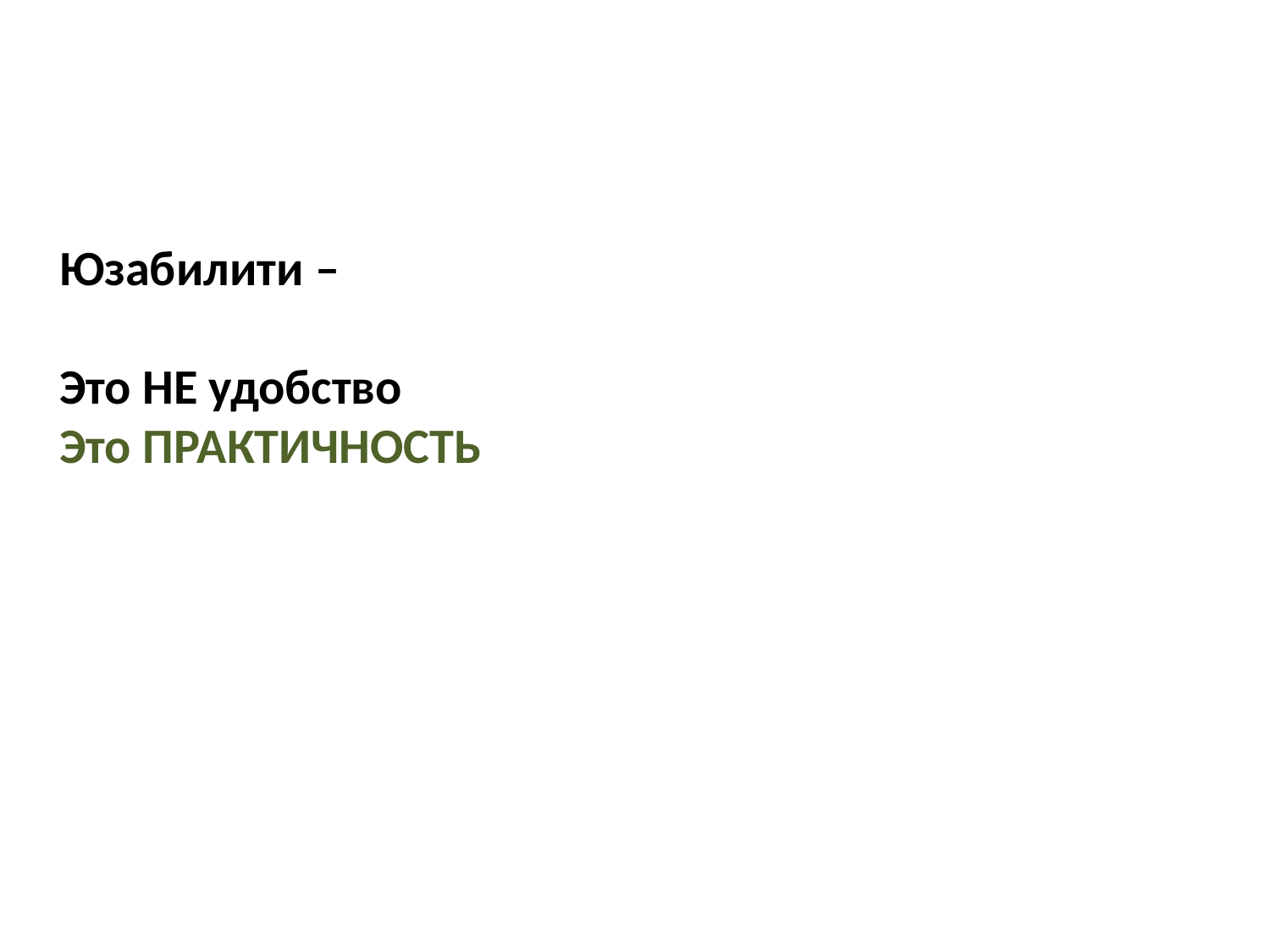

Юзабилити –

Это НЕ удобство
Это ПРАКТИЧНОСТЬ